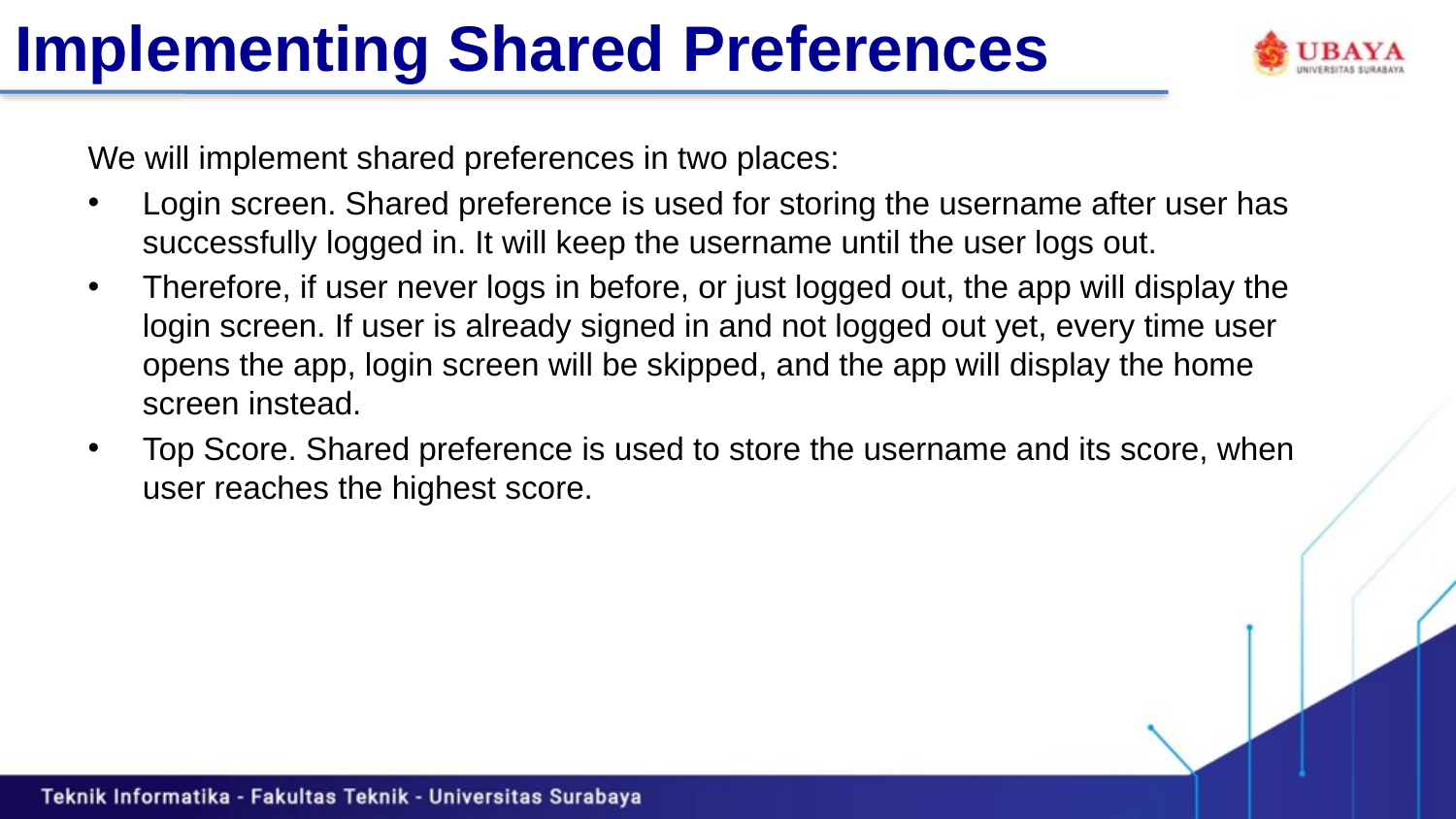

# Implementing Shared Preferences

We will implement shared preferences in two places:
Login screen. Shared preference is used for storing the username after user has successfully logged in. It will keep the username until the user logs out.
Therefore, if user never logs in before, or just logged out, the app will display the login screen. If user is already signed in and not logged out yet, every time user opens the app, login screen will be skipped, and the app will display the home screen instead.
Top Score. Shared preference is used to store the username and its score, when user reaches the highest score.